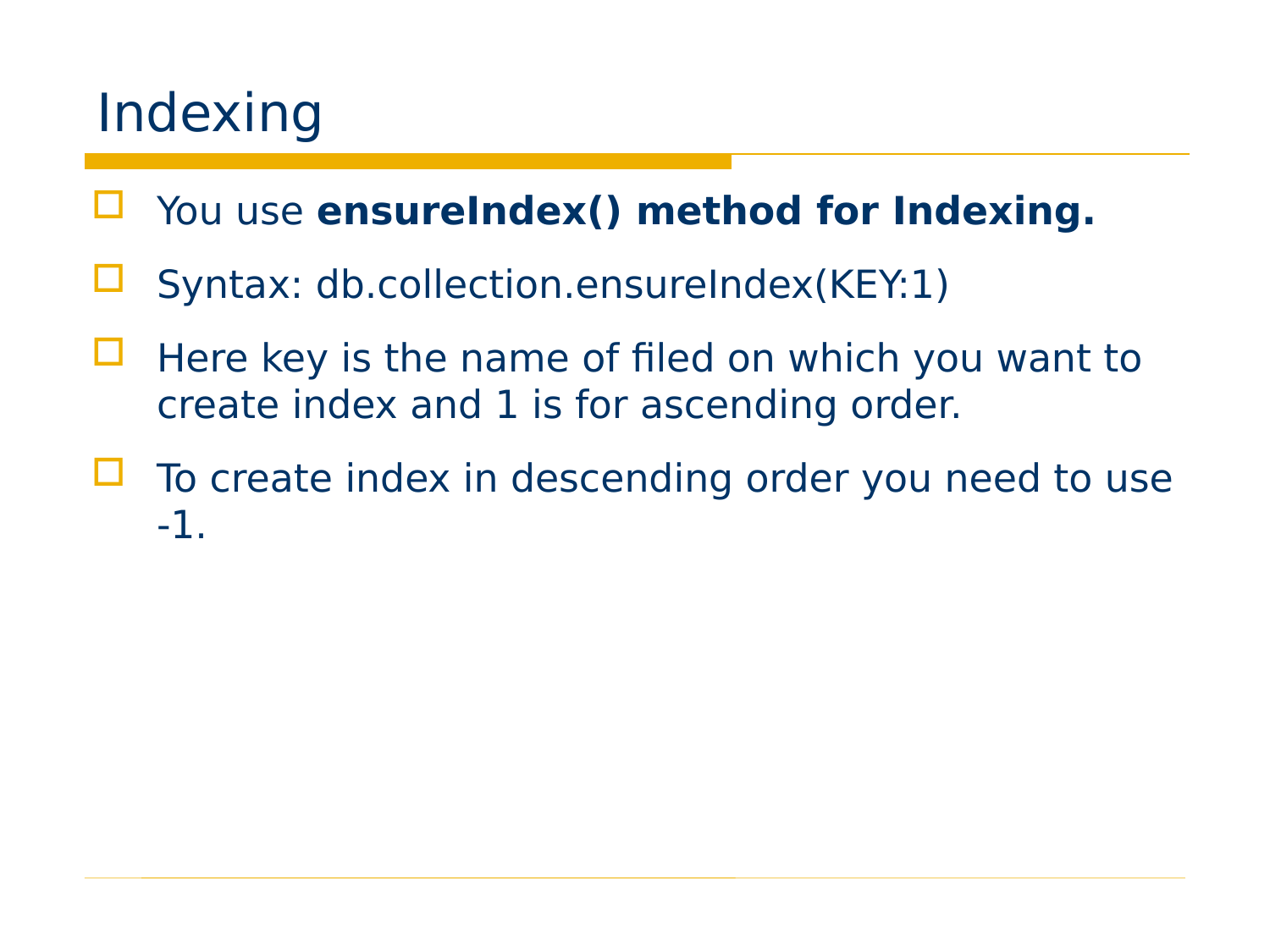

# Indexing
You use ensureIndex() method for Indexing.
Syntax: db.collection.ensureIndex(KEY:1)
Here key is the name of filed on which you want to create index and 1 is for ascending order.
To create index in descending order you need to use -1.